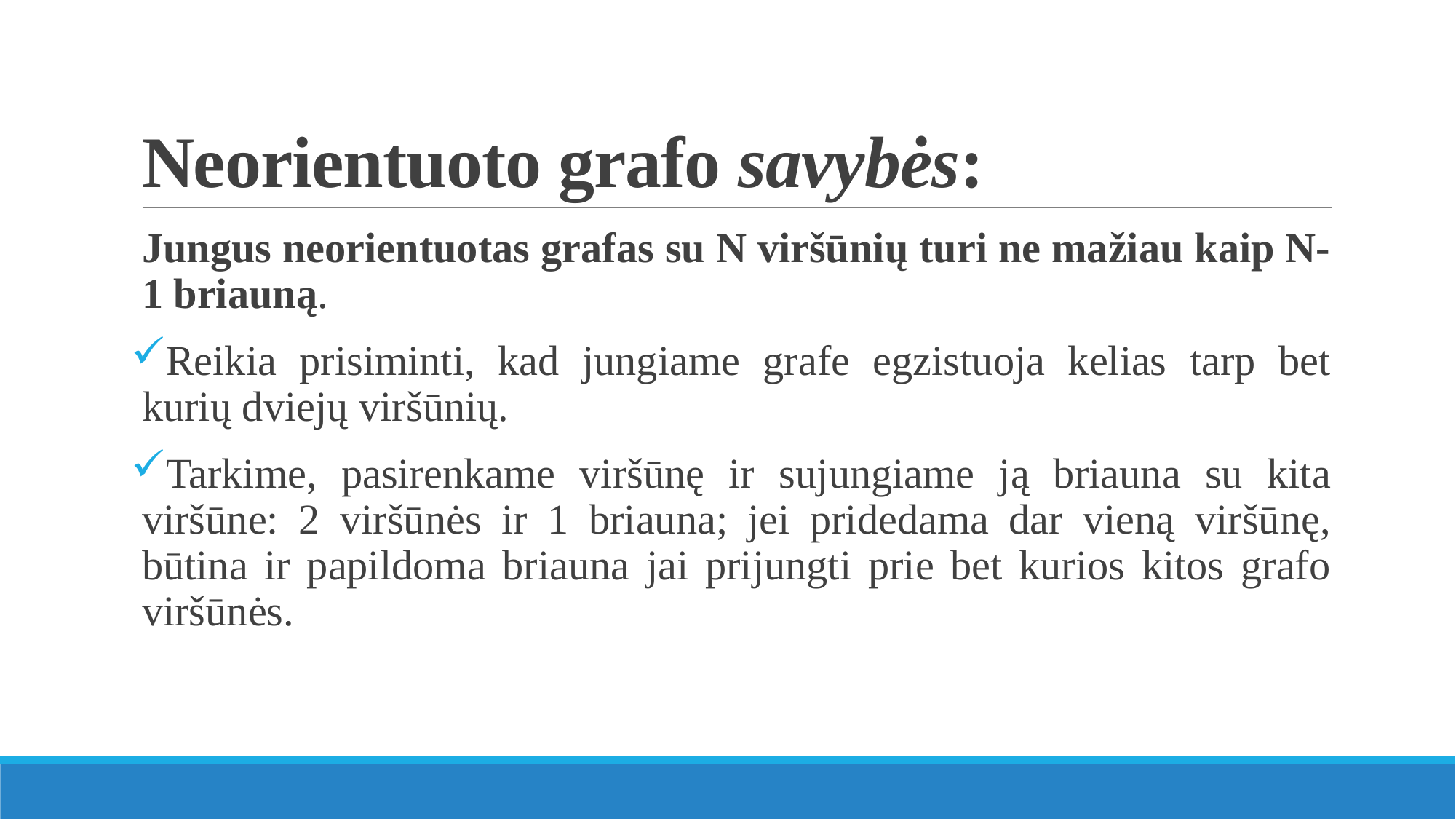

# Neorientuoto grafo savybės:
Jungus neorientuotas grafas su N viršūnių turi ne mažiau kaip N-1 briauną.
Reikia prisiminti, kad jungiame grafe egzistuoja kelias tarp bet kurių dviejų viršūnių.
Tarkime, pasirenkame viršūnę ir sujungiame ją briauna su kita viršūne: 2 viršūnės ir 1 briauna; jei pridedama dar vieną viršūnę, būtina ir papildoma briauna jai prijungti prie bet kurios kitos grafo viršūnės.